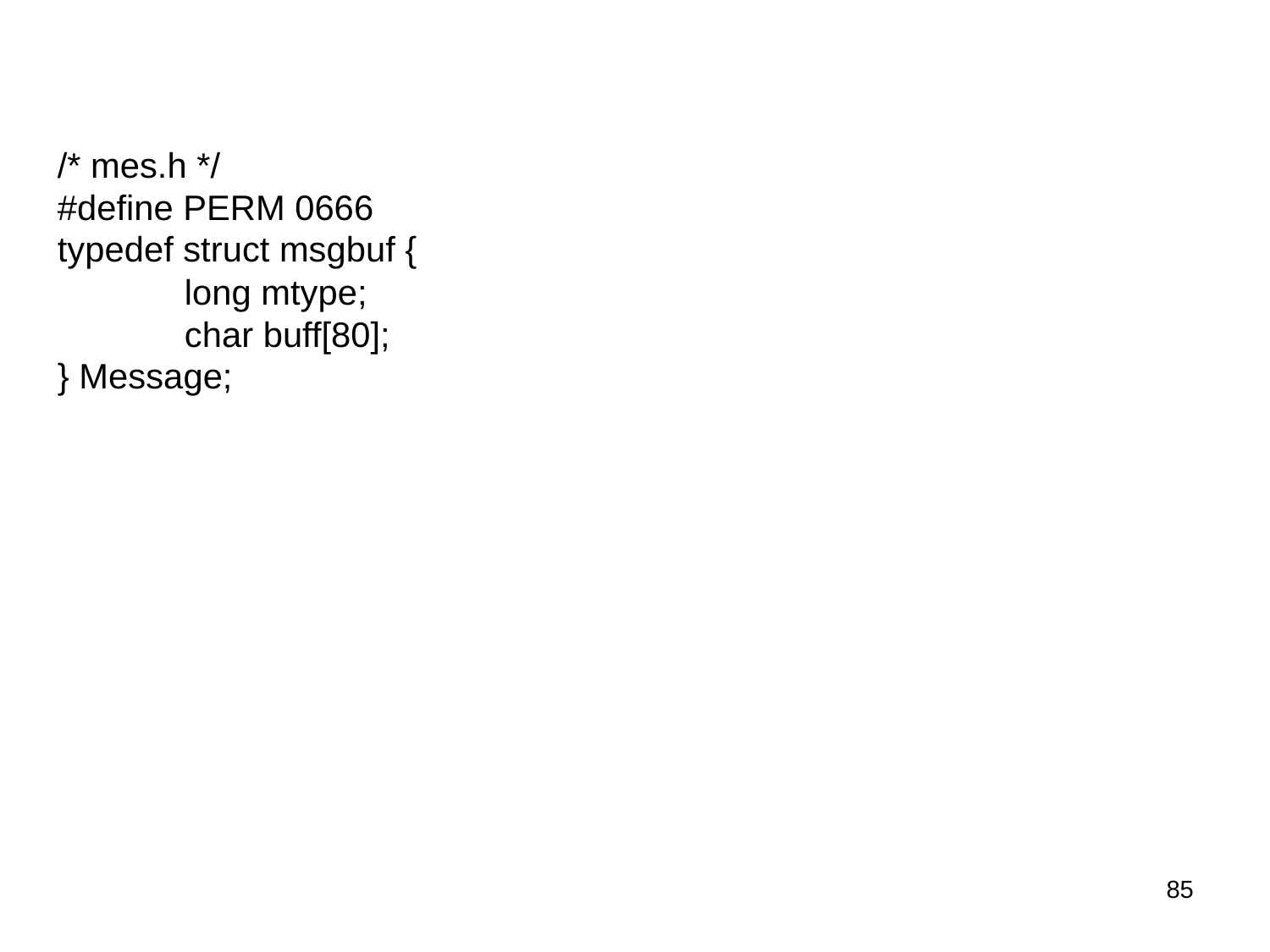

/* mes.h */
#define PERM 0666
typedef struct msgbuf {
	long mtype;
	char buff[80];
} Message;

85